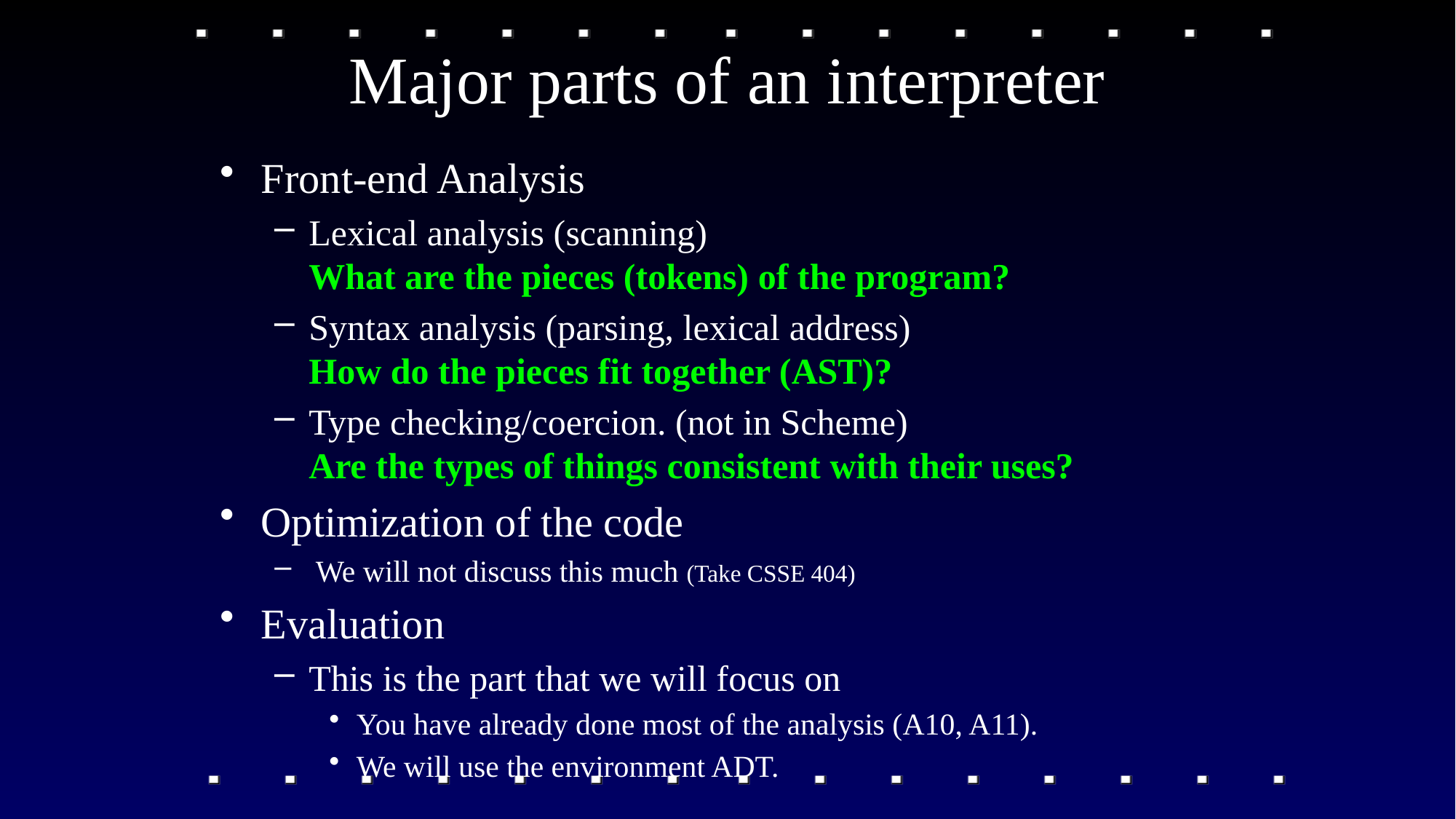

# Major parts of an interpreter
Front-end Analysis
Lexical analysis (scanning)
What are the pieces (tokens) of the program?
Syntax analysis (parsing, lexical address)
How do the pieces fit together (AST)?
Type checking/coercion. (not in Scheme)
Are the types of things consistent with their uses?
Optimization of the code
We will not discuss this much (Take CSSE 404)
Evaluation
This is the part that we will focus on
You have already done most of the analysis (A10, A11).
We will use the environment ADT.